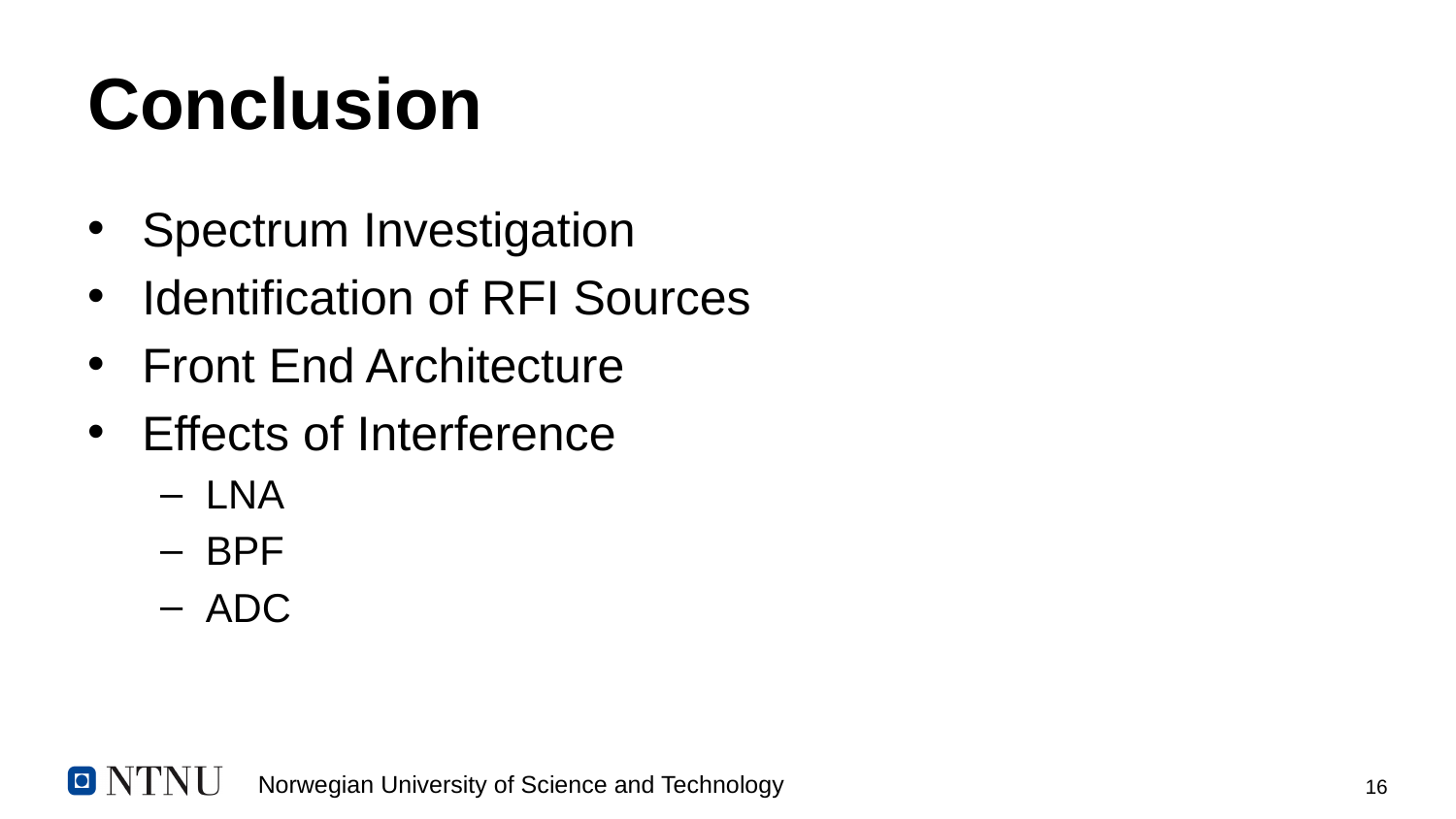

# Conclusion
Spectrum Investigation
Identification of RFI Sources
Front End Architecture
Effects of Interference
LNA
BPF
ADC